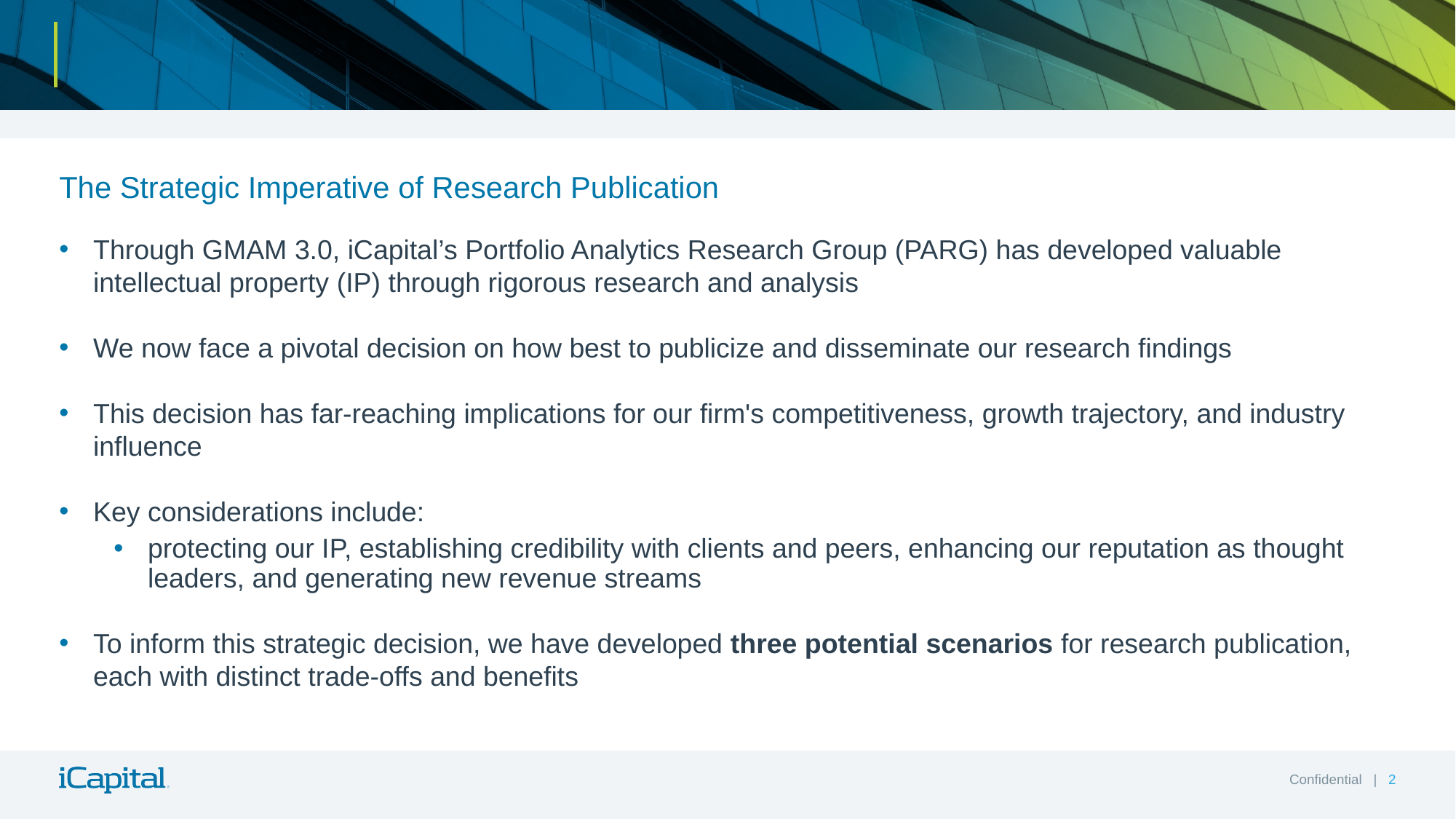

#
The Strategic Imperative of Research Publication
Through GMAM 3.0, iCapital’s Portfolio Analytics Research Group (PARG) has developed valuable intellectual property (IP) through rigorous research and analysis

We now face a pivotal decision on how best to publicize and disseminate our research findings

This decision has far-reaching implications for our firm's competitiveness, growth trajectory, and industry influence

Key considerations include:
protecting our IP, establishing credibility with clients and peers, enhancing our reputation as thought leaders, and generating new revenue streams

To inform this strategic decision, we have developed three potential scenarios for research publication, each with distinct trade-offs and benefits